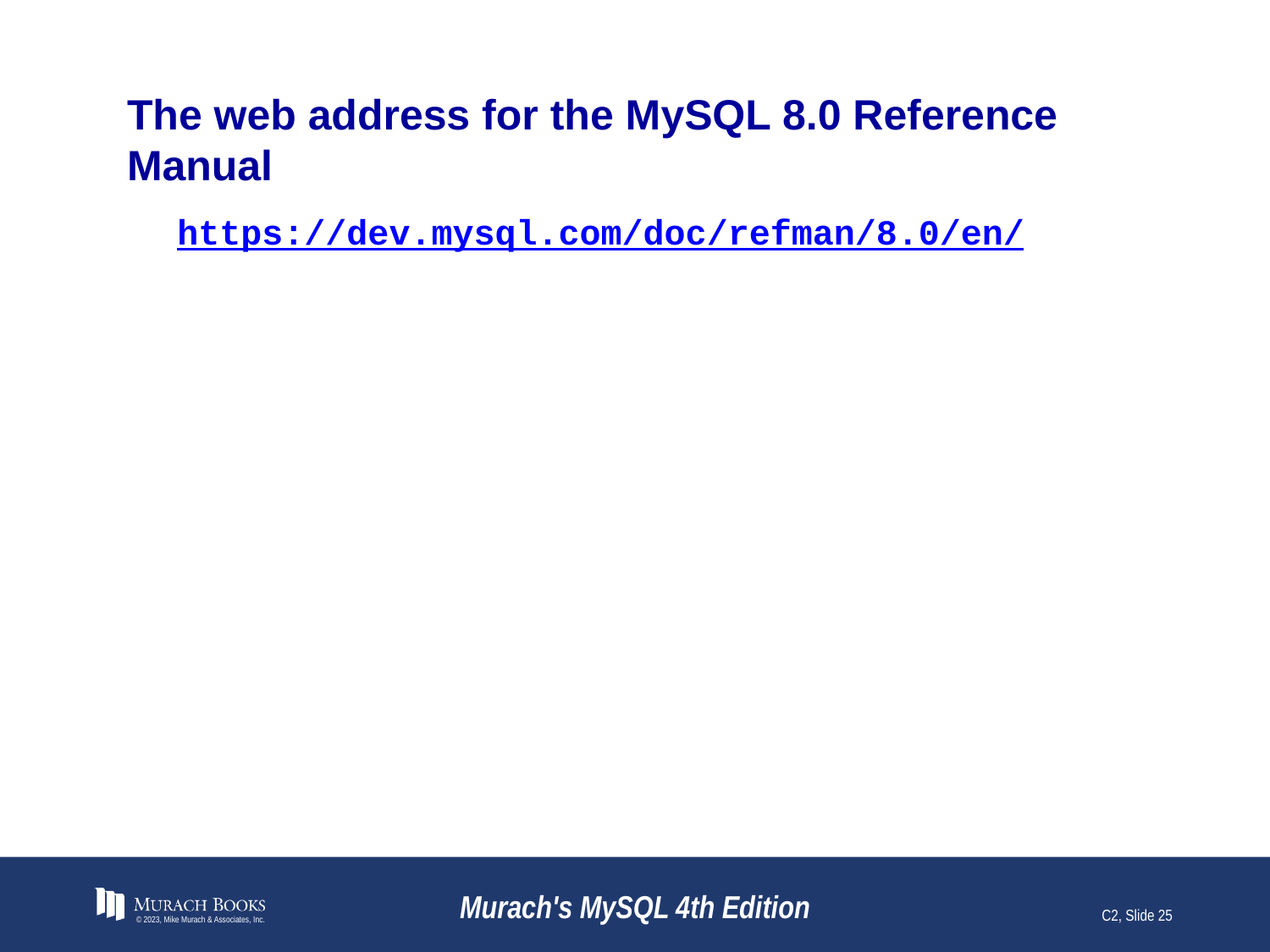

# The web address for the MySQL 8.0 Reference Manual
https://dev.mysql.com/doc/refman/8.0/en/
© 2023, Mike Murach & Associates, Inc.
Murach's MySQL 4th Edition

C2, Slide 25